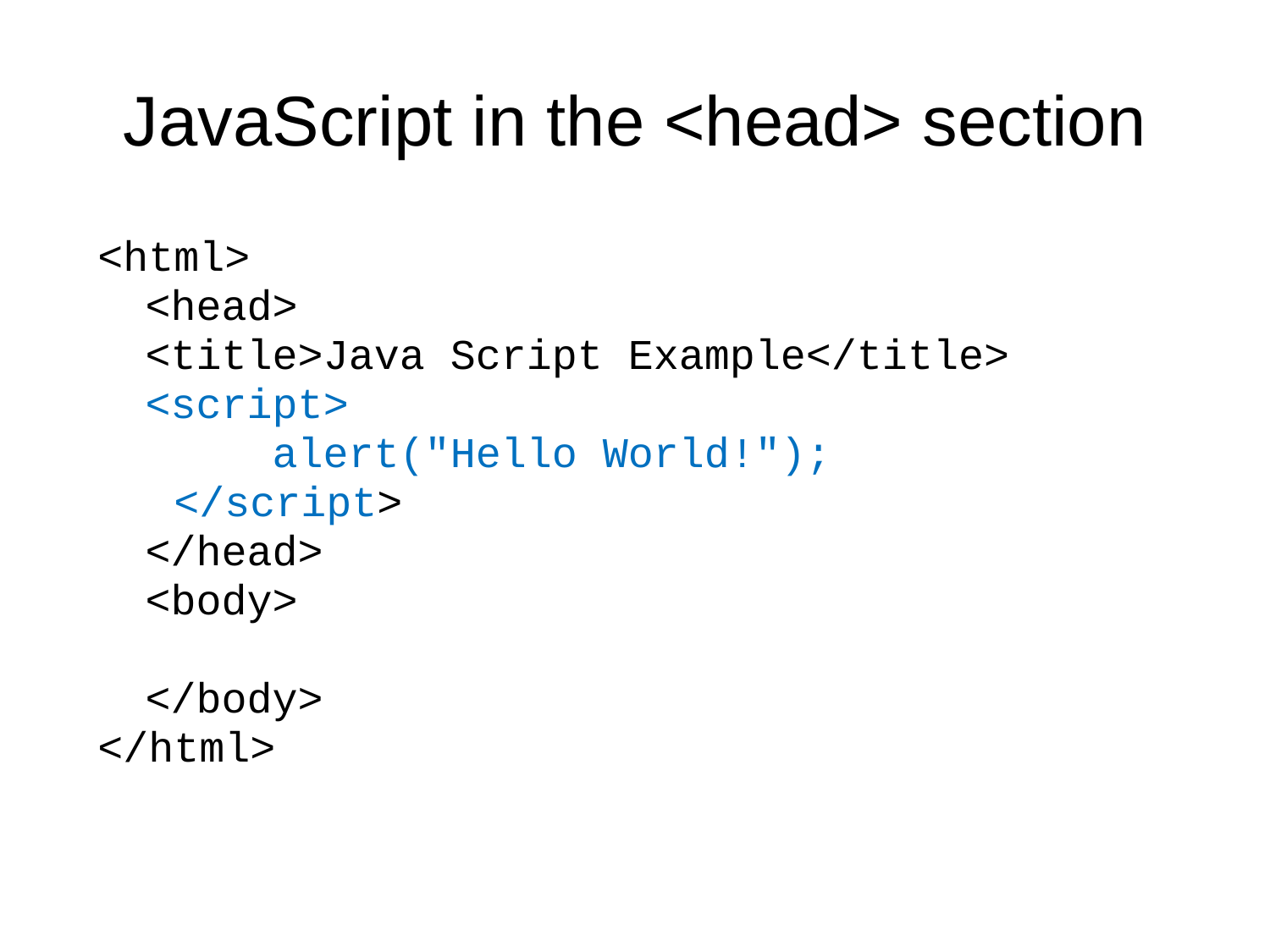

# JavaScript in the <head> section
<html>
	<head>
	<title>Java Script Example</title>
	<script>
		alert("Hello World!");
   </script>
	</head>
	<body>

	</body>
</html>